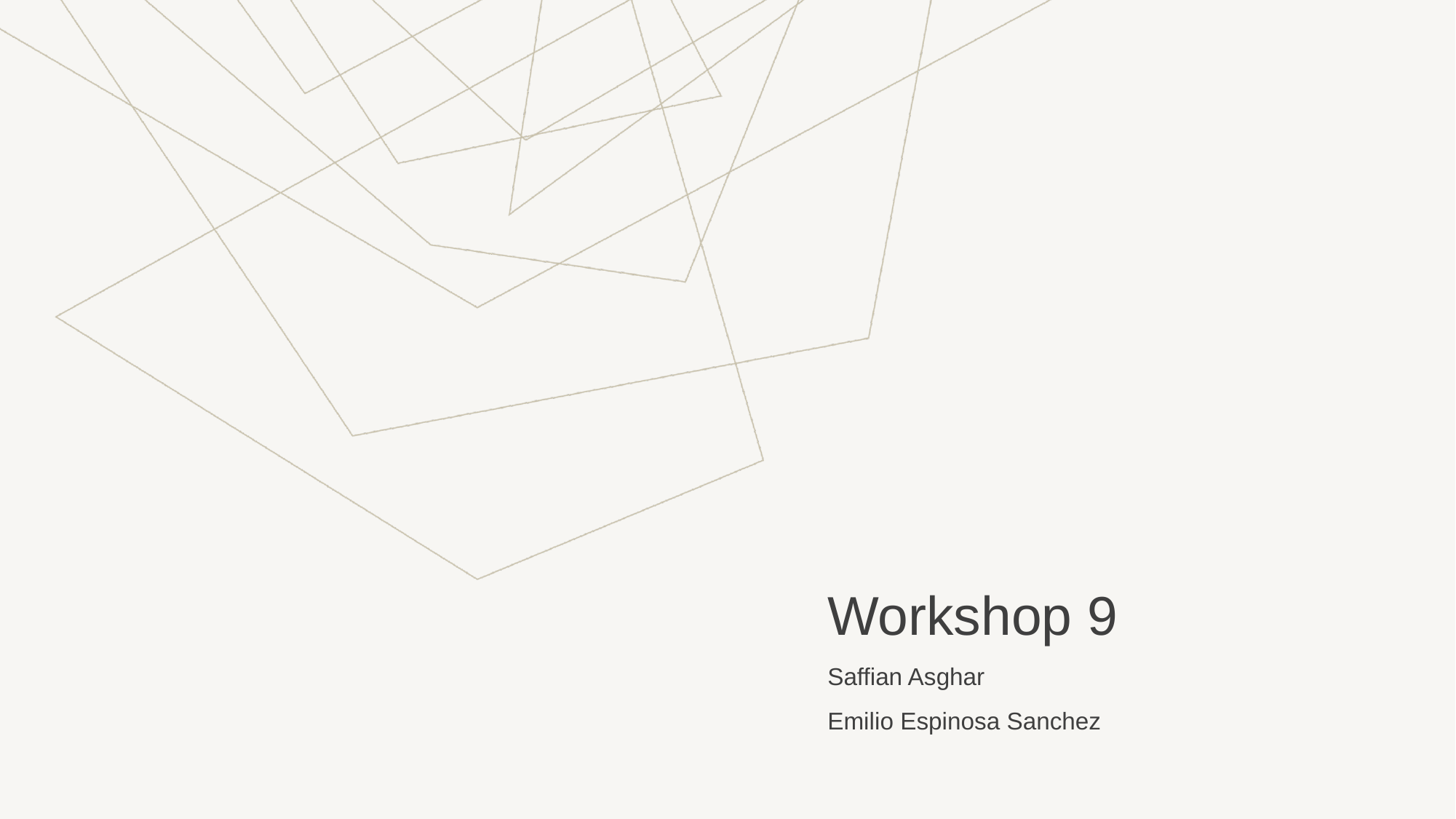

# Workshop 9
Saffian Asghar
Emilio Espinosa Sanchez